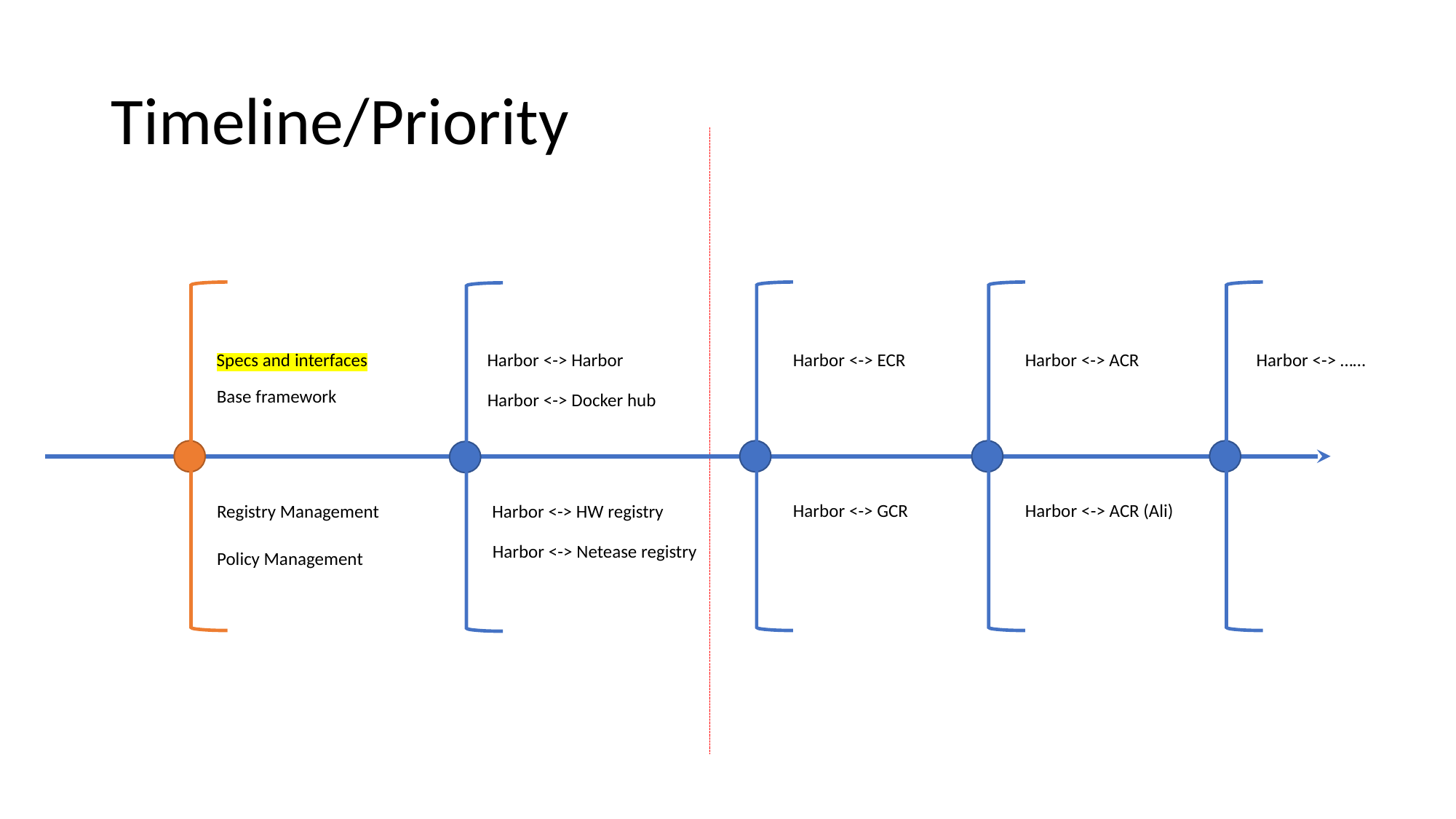

# Timeline/Priority

Harbor <-> Harbor
Harbor <-> ECR
Harbor <-> ACR
Harbor <-> ……
Specs and interfaces
Base framework
Harbor <-> Docker hub

Harbor <-> GCR
Harbor <-> ACR (Ali)
Harbor <-> HW registry
Registry Management
Harbor <-> Netease registry
Policy Management